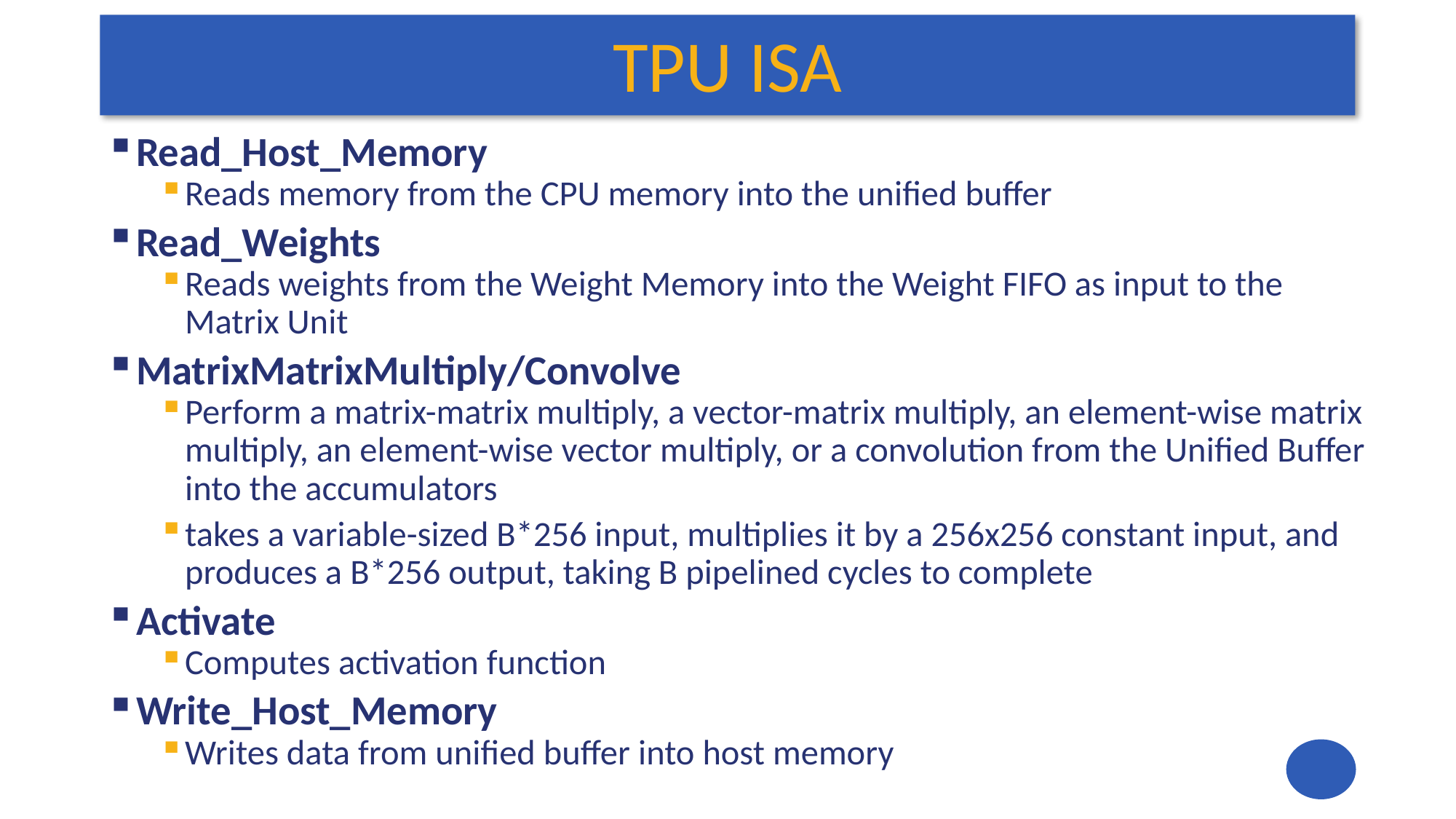

# TPU ISA
Read_Host_Memory
Reads memory from the CPU memory into the unified buffer
Read_Weights
Reads weights from the Weight Memory into the Weight FIFO as input to the Matrix Unit
MatrixMatrixMultiply/Convolve
Perform a matrix-matrix multiply, a vector-matrix multiply, an element-wise matrix multiply, an element-wise vector multiply, or a convolution from the Unified Buffer into the accumulators
takes a variable-sized B*256 input, multiplies it by a 256x256 constant input, and produces a B*256 output, taking B pipelined cycles to complete
Activate
Computes activation function
Write_Host_Memory
Writes data from unified buffer into host memory
17